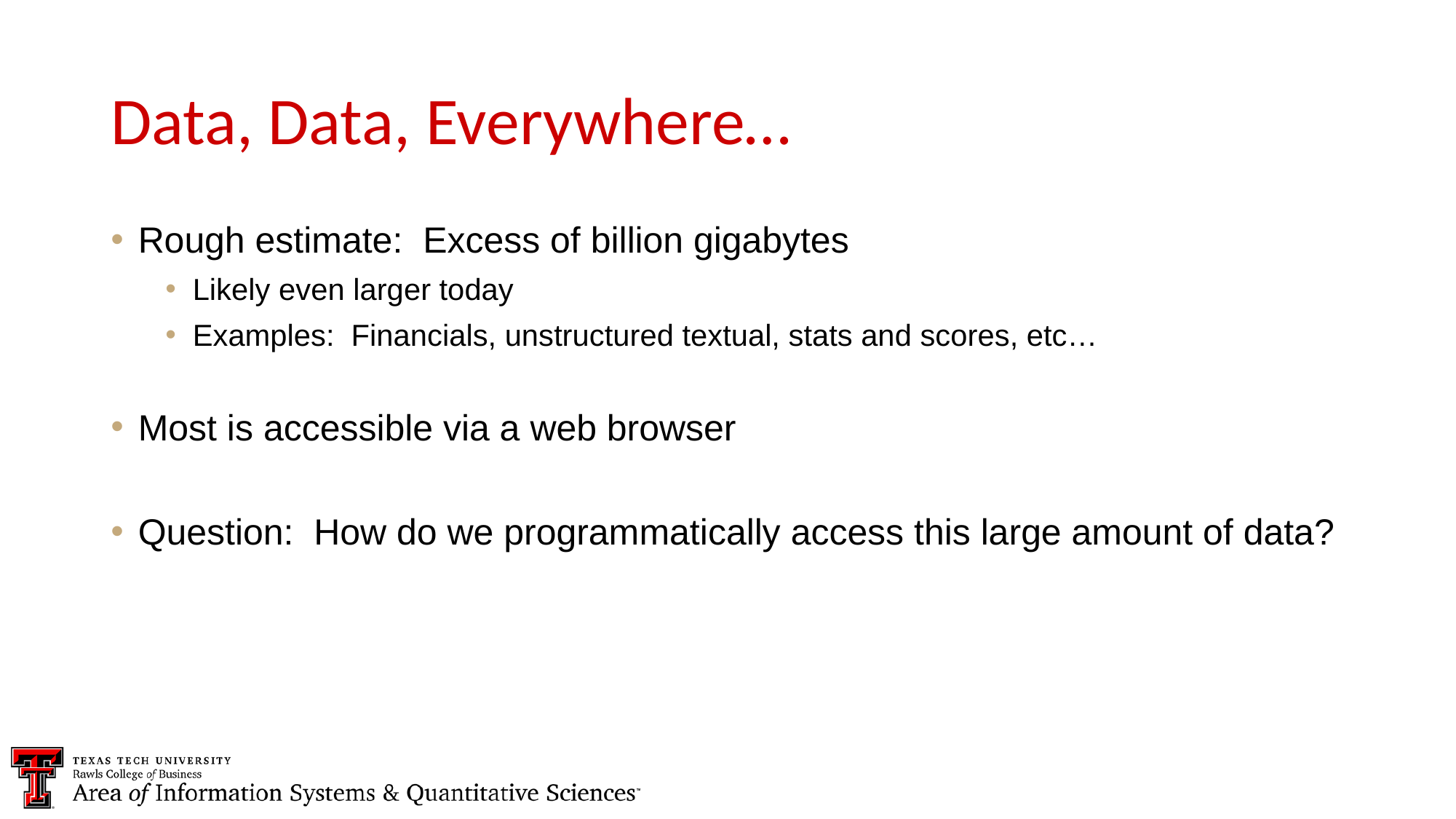

Data, Data, Everywhere…
Rough estimate:  Excess of billion gigabytes
Likely even larger today
Examples:  Financials, unstructured textual, stats and scores, etc…

Most is accessible via a web browser

Question:  How do we programmatically access this large amount of data?